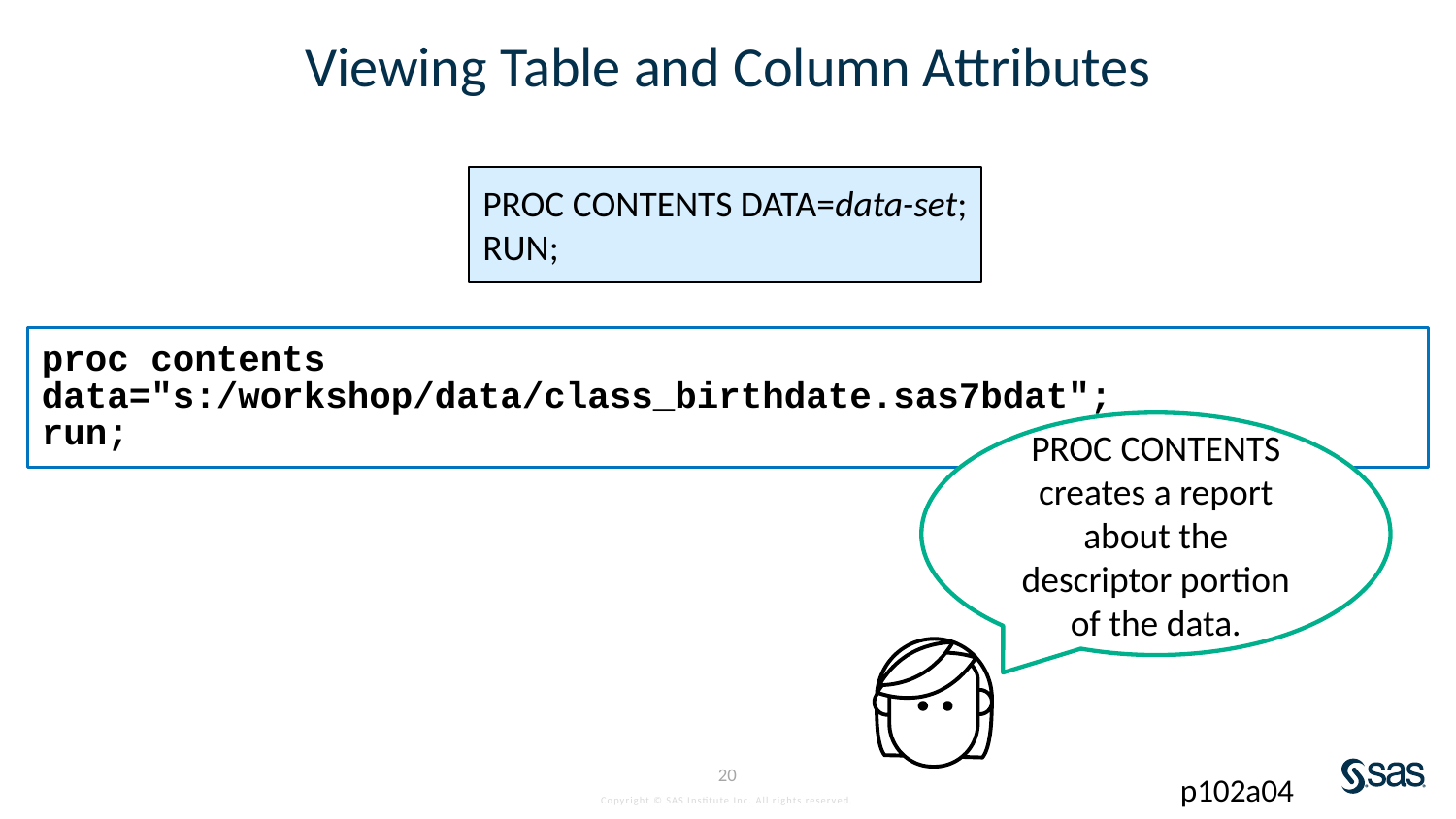

# Viewing Table and Column Attributes
PROC CONTENTS DATA=data-set;
RUN;
proc contents data="s:/workshop/data/class_birthdate.sas7bdat";
run;
PROC CONTENTS creates a report about the descriptor portion of the data.

p102a04